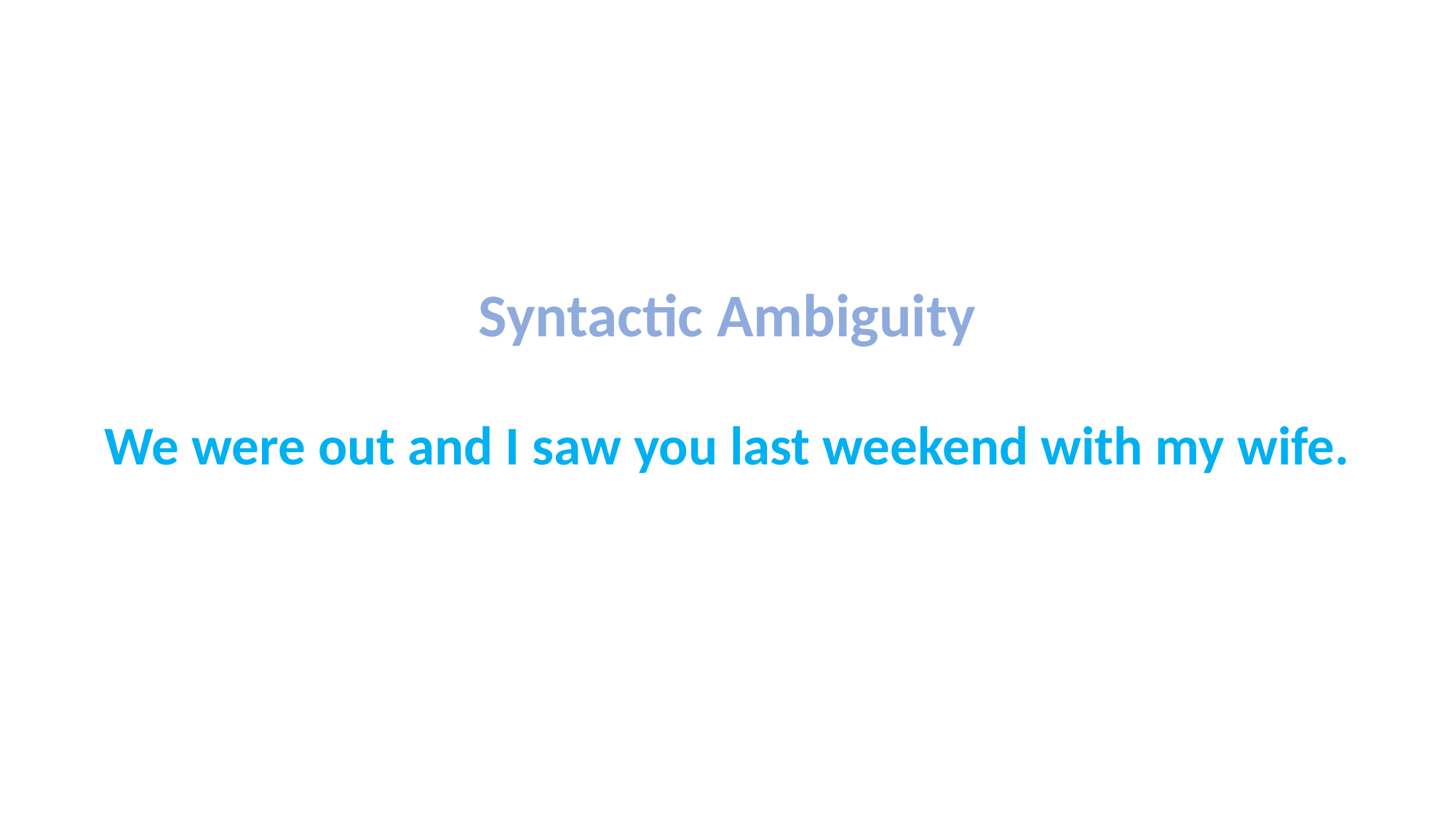

Syntactic Ambiguity
We were out and I saw you last weekend with my wife.